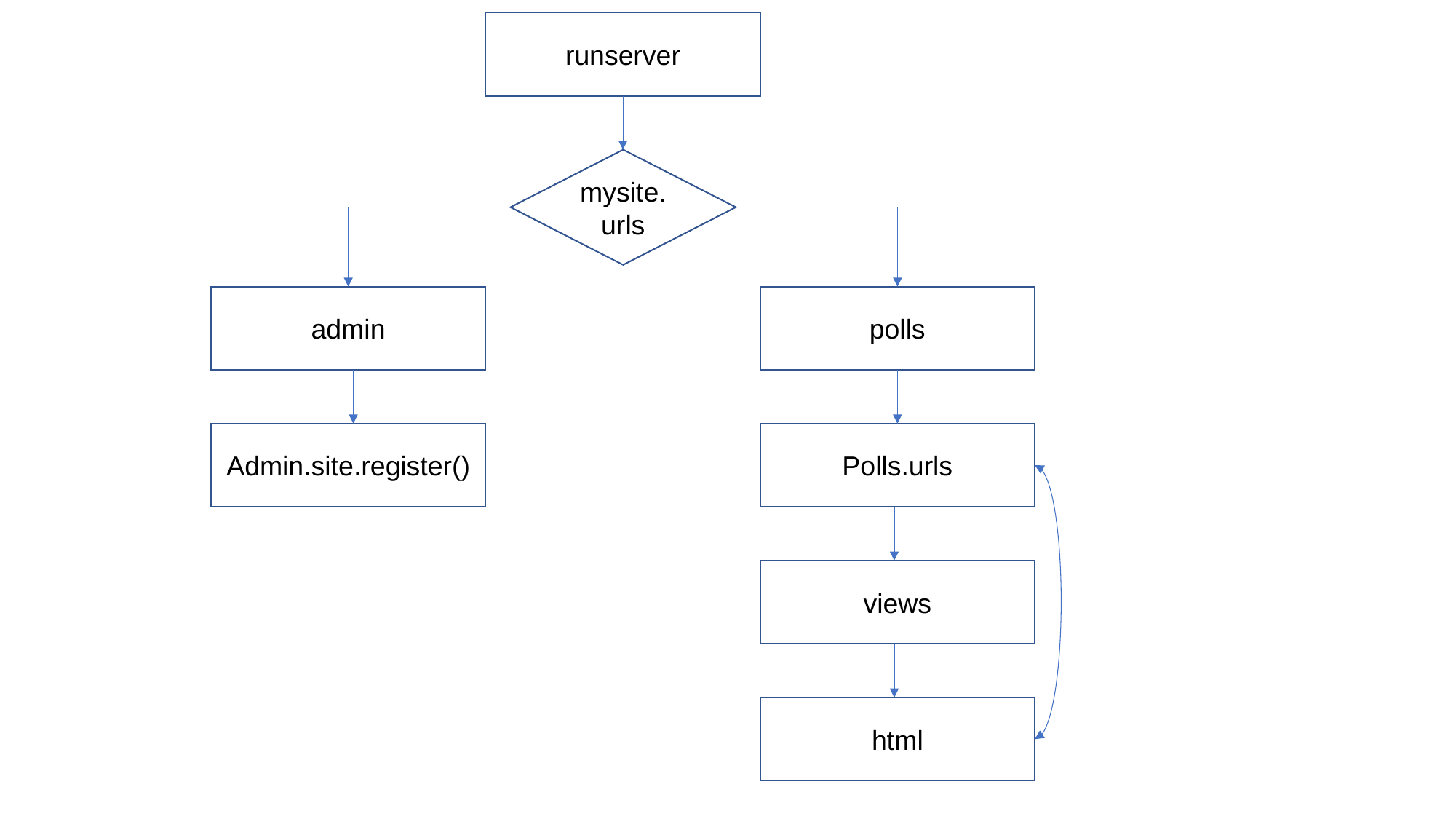

runserver
mysite.urls
admin
polls
Admin.site.register()
Polls.urls
views
html